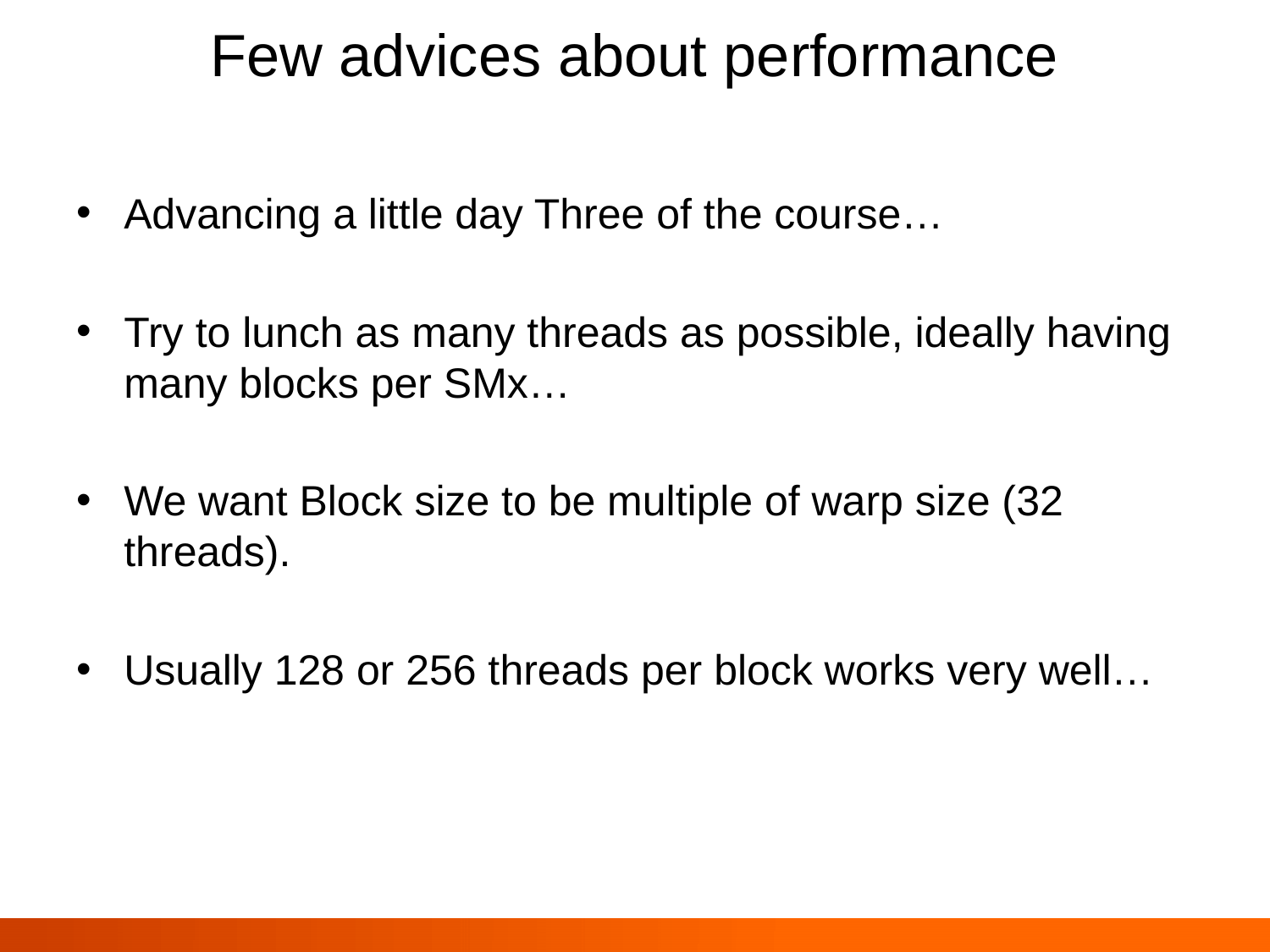

# Few advices about performance
Advancing a little day Three of the course…

Try to lunch as many threads as possible, ideally having many blocks per SMx…

We want Block size to be multiple of warp size (32 threads).

Usually 128 or 256 threads per block works very well…